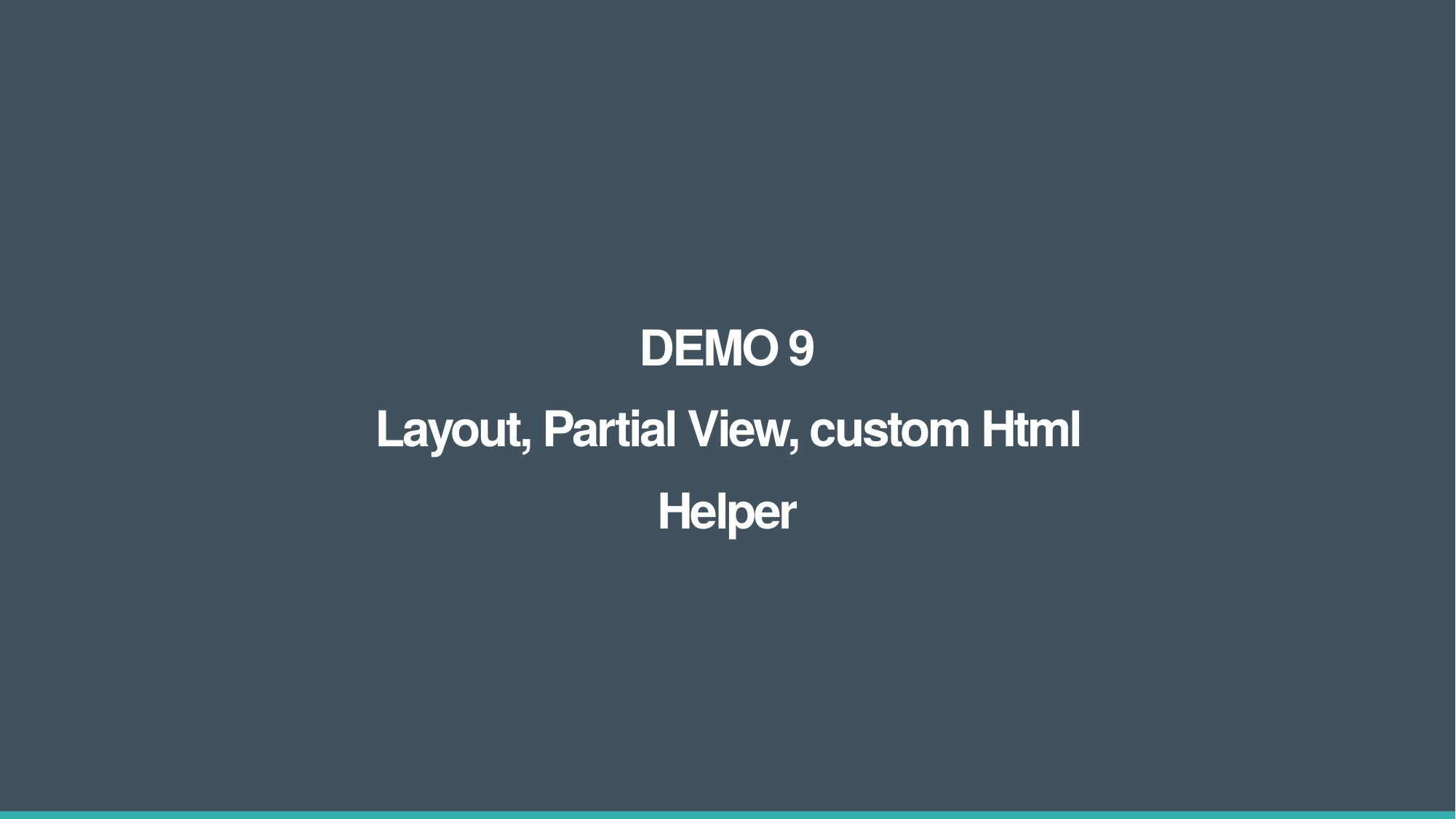

DEMO 9
Layout, Partial View, custom Html Helper